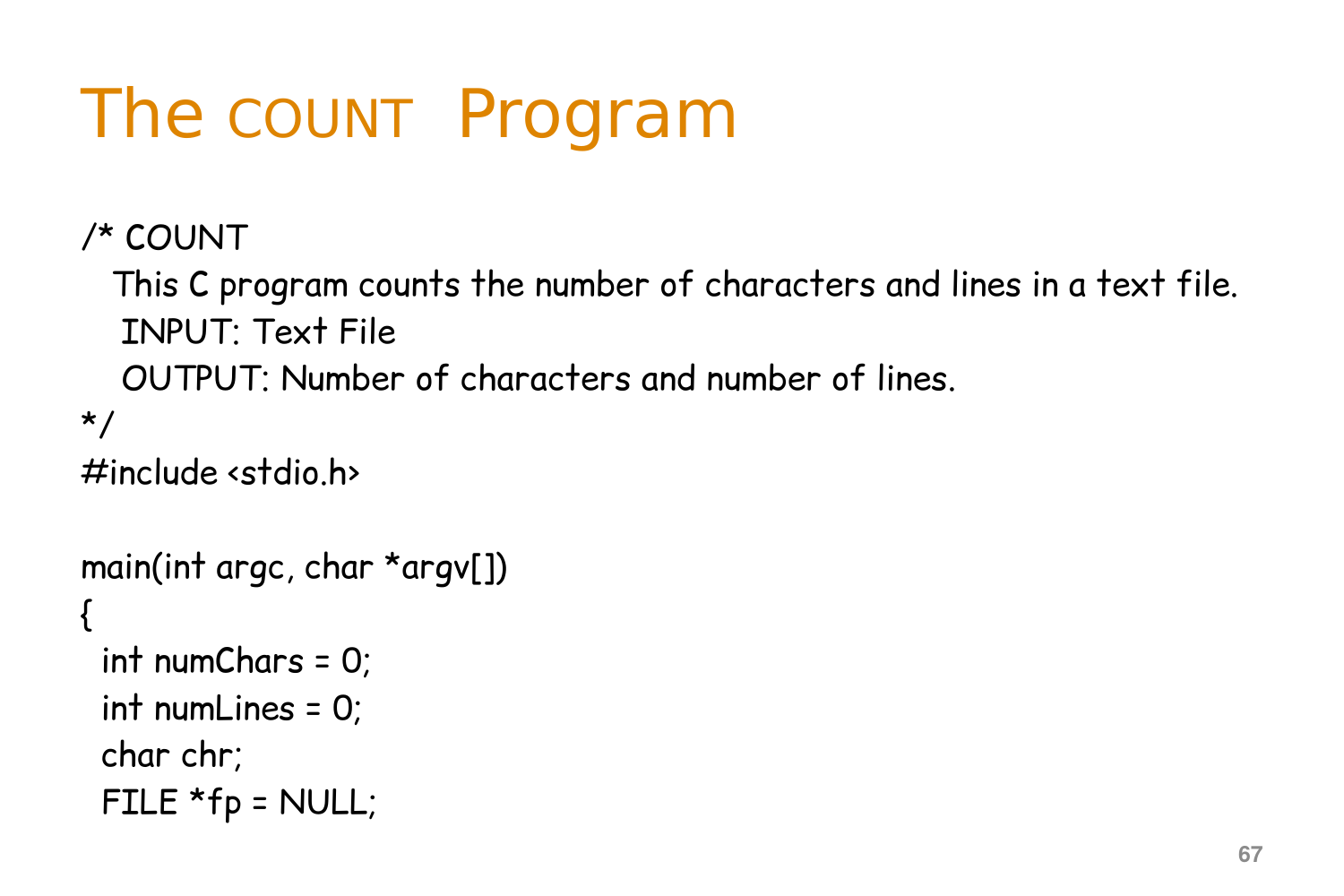

# The COUNT  Program
/* COUNT
   This C program counts the number of characters and lines in a text file.
    INPUT: Text File
    OUTPUT: Number of characters and number of lines.
*/
#include <stdio.h>

main(int argc, char *argv[])
{
  int numChars = 0;
  int numLines = 0;
  char chr;
  FILE *fp = NULL;
67